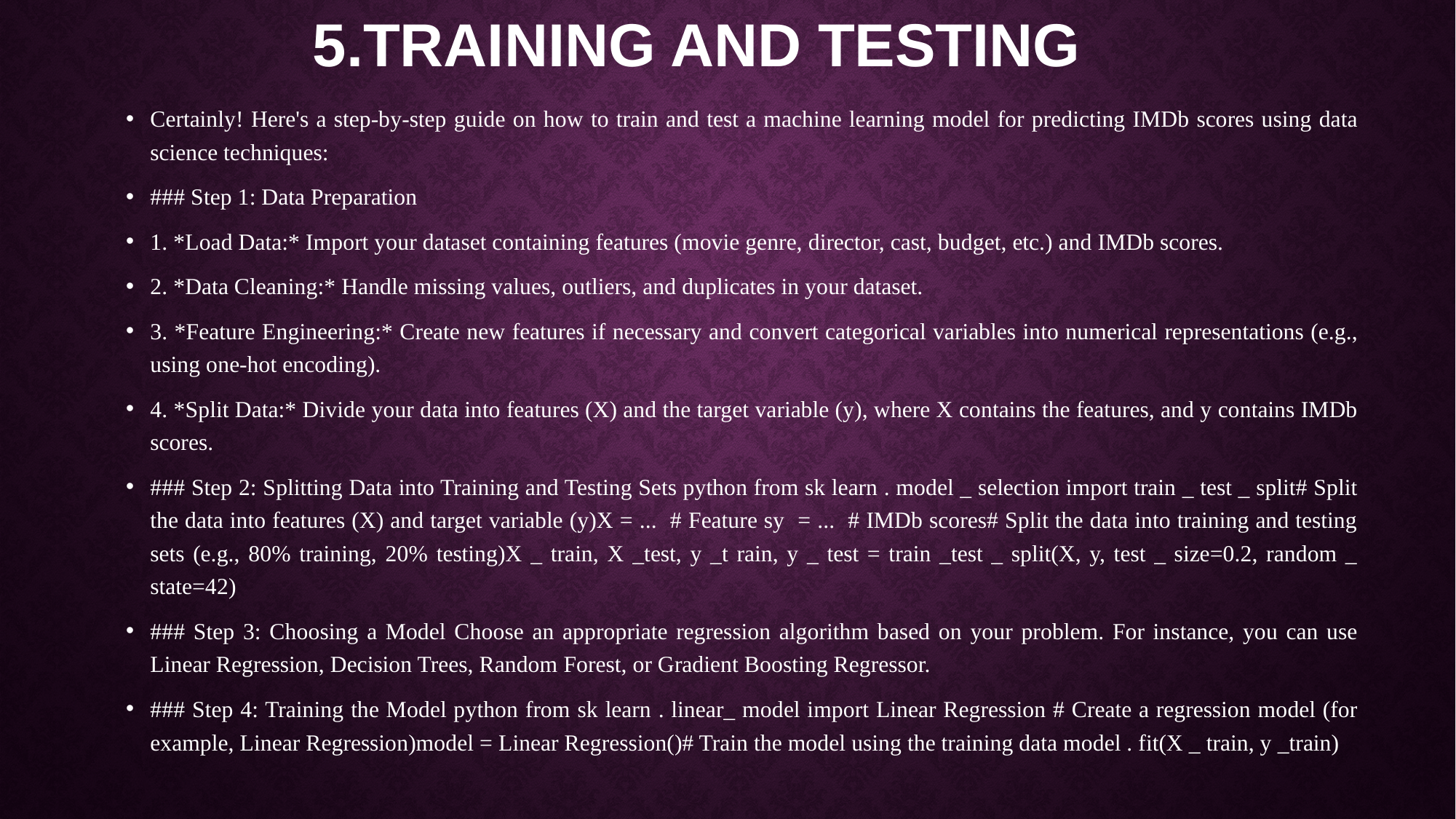

# 5.Training and testing
Certainly! Here's a step-by-step guide on how to train and test a machine learning model for predicting IMDb scores using data science techniques:
### Step 1: Data Preparation
1. *Load Data:* Import your dataset containing features (movie genre, director, cast, budget, etc.) and IMDb scores.
2. *Data Cleaning:* Handle missing values, outliers, and duplicates in your dataset.
3. *Feature Engineering:* Create new features if necessary and convert categorical variables into numerical representations (e.g., using one-hot encoding).
4. *Split Data:* Divide your data into features (X) and the target variable (y), where X contains the features, and y contains IMDb scores.
### Step 2: Splitting Data into Training and Testing Sets python from sk learn . model _ selection import train _ test _ split# Split the data into features (X) and target variable (y)X = ...  # Feature sy  = ...  # IMDb scores# Split the data into training and testing sets (e.g., 80% training, 20% testing)X _ train, X _test, y _t rain, y _ test = train _test _ split(X, y, test _ size=0.2, random _ state=42)
### Step 3: Choosing a Model Choose an appropriate regression algorithm based on your problem. For instance, you can use Linear Regression, Decision Trees, Random Forest, or Gradient Boosting Regressor.
### Step 4: Training the Model python from sk learn . linear_ model import Linear Regression # Create a regression model (for example, Linear Regression)model = Linear Regression()# Train the model using the training data model . fit(X _ train, y _train)